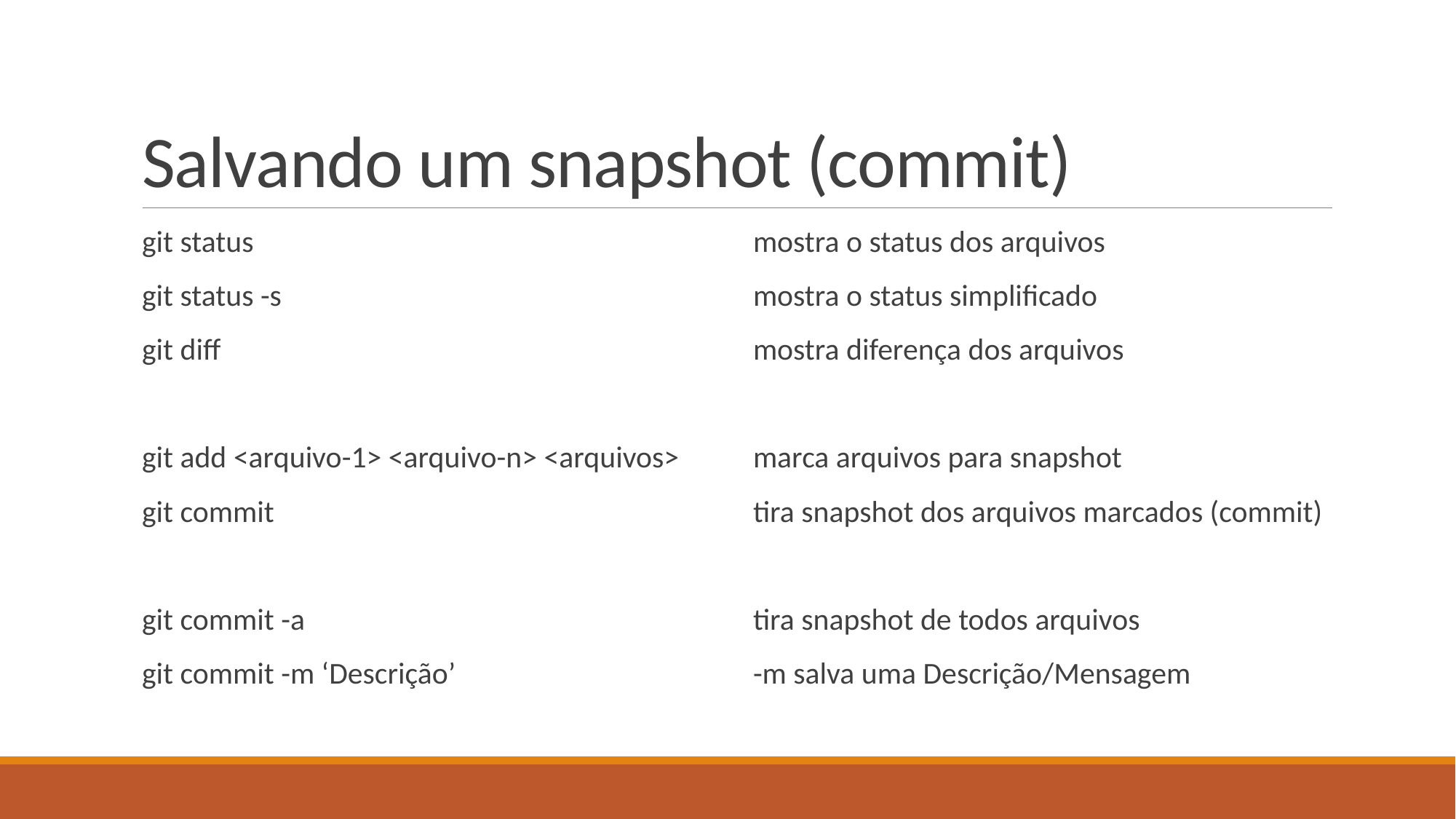

# Salvando um snapshot (commit)
git status
git status -s
git diff

git add <arquivo-1> <arquivo-n> <arquivos>
git commit

git commit -a
git commit -m ‘Descrição’

mostra o status dos arquivos
mostra o status simplificado
mostra diferença dos arquivos

marca arquivos para snapshot
tira snapshot dos arquivos marcados (commit)

tira snapshot de todos arquivos
-m salva uma Descrição/Mensagem